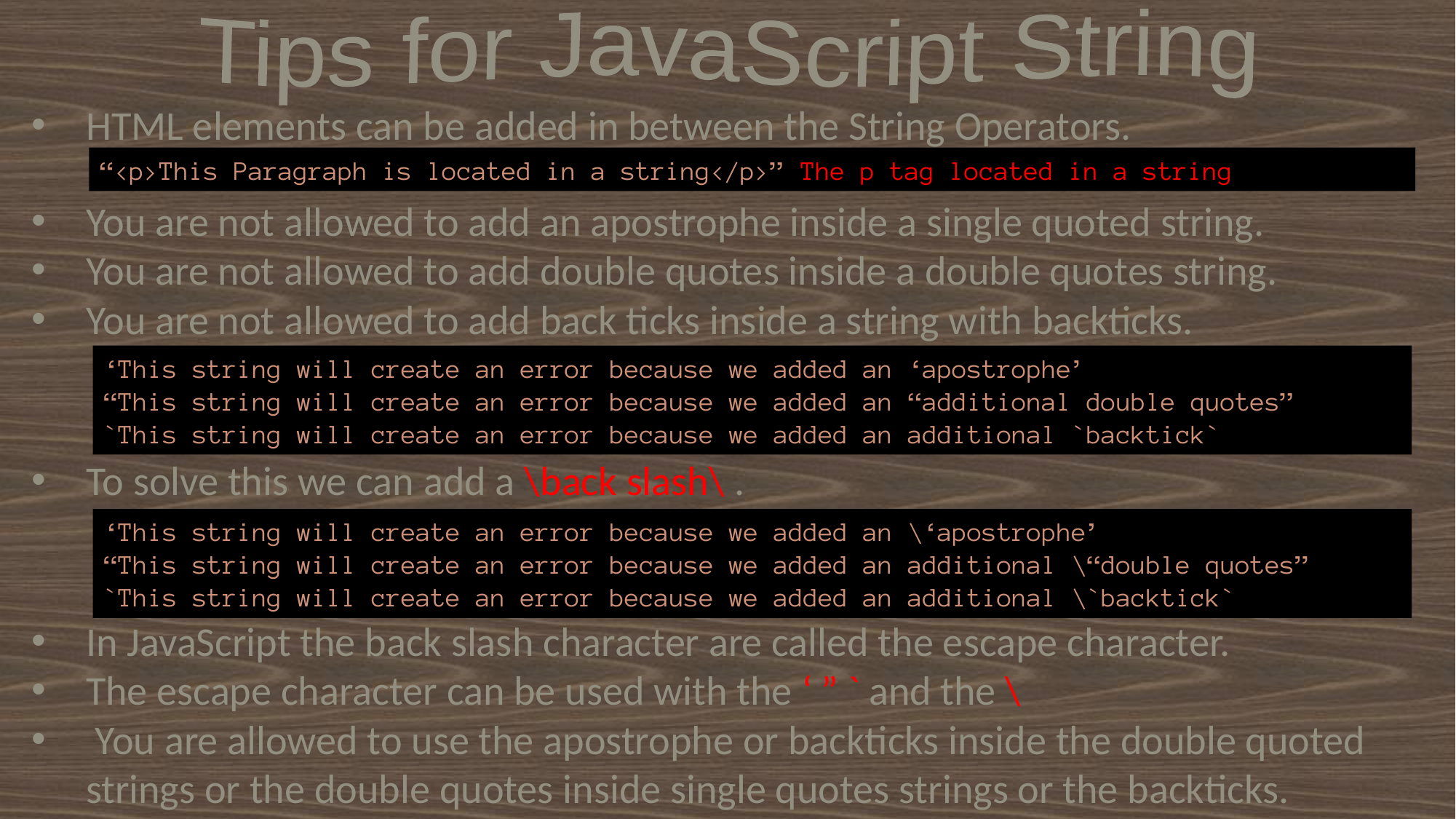

Tips for JavaScript String
HTML elements can be added in between the String Operators.
“<p>This Paragraph is located in a string</p>” The p tag located in a string
You are not allowed to add an apostrophe inside a single quoted string.
You are not allowed to add double quotes inside a double quotes string.
You are not allowed to add back ticks inside a string with backticks.
‘This string will create an error because we added an ‘apostrophe’
“This string will create an error because we added an “additional double quotes”
`This string will create an error because we added an additional `backtick`
To solve this we can add a \back slash\ .
‘This string will create an error because we added an \‘apostrophe’
“This string will create an error because we added an additional \“double quotes”
`This string will create an error because we added an additional \`backtick`
In JavaScript the back slash character are called the escape character.
The escape character can be used with the ‘ ” ` and the \
 You are allowed to use the apostrophe or backticks inside the double quoted strings or the double quotes inside single quotes strings or the backticks.